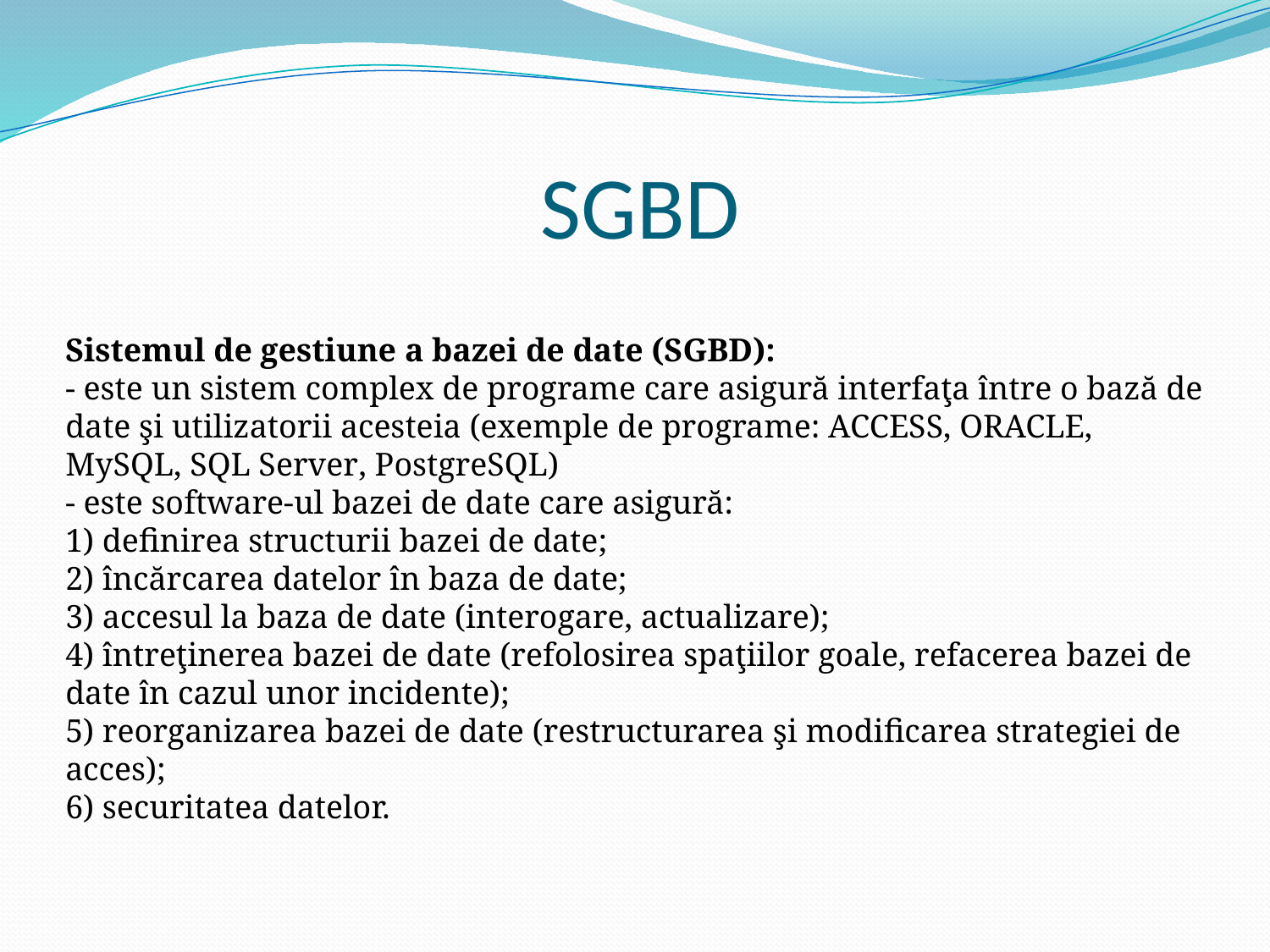

# SGBD

Sistemul de gestiune a bazei de date (SGBD):
- este un sistem complex de programe care asigură interfaţa între o bază de date şi utilizatorii acesteia (exemple de programe: ACCESS, ORACLE, MySQL, SQL Server, PostgreSQL)
- este software-ul bazei de date care asigură:
1) definirea structurii bazei de date;
2) încărcarea datelor în baza de date;
3) accesul la baza de date (interogare, actualizare);
4) întreţinerea bazei de date (refolosirea spaţiilor goale, refacerea bazei de date în cazul unor incidente);
5) reorganizarea bazei de date (restructurarea şi modificarea strategiei de acces);
6) securitatea datelor.